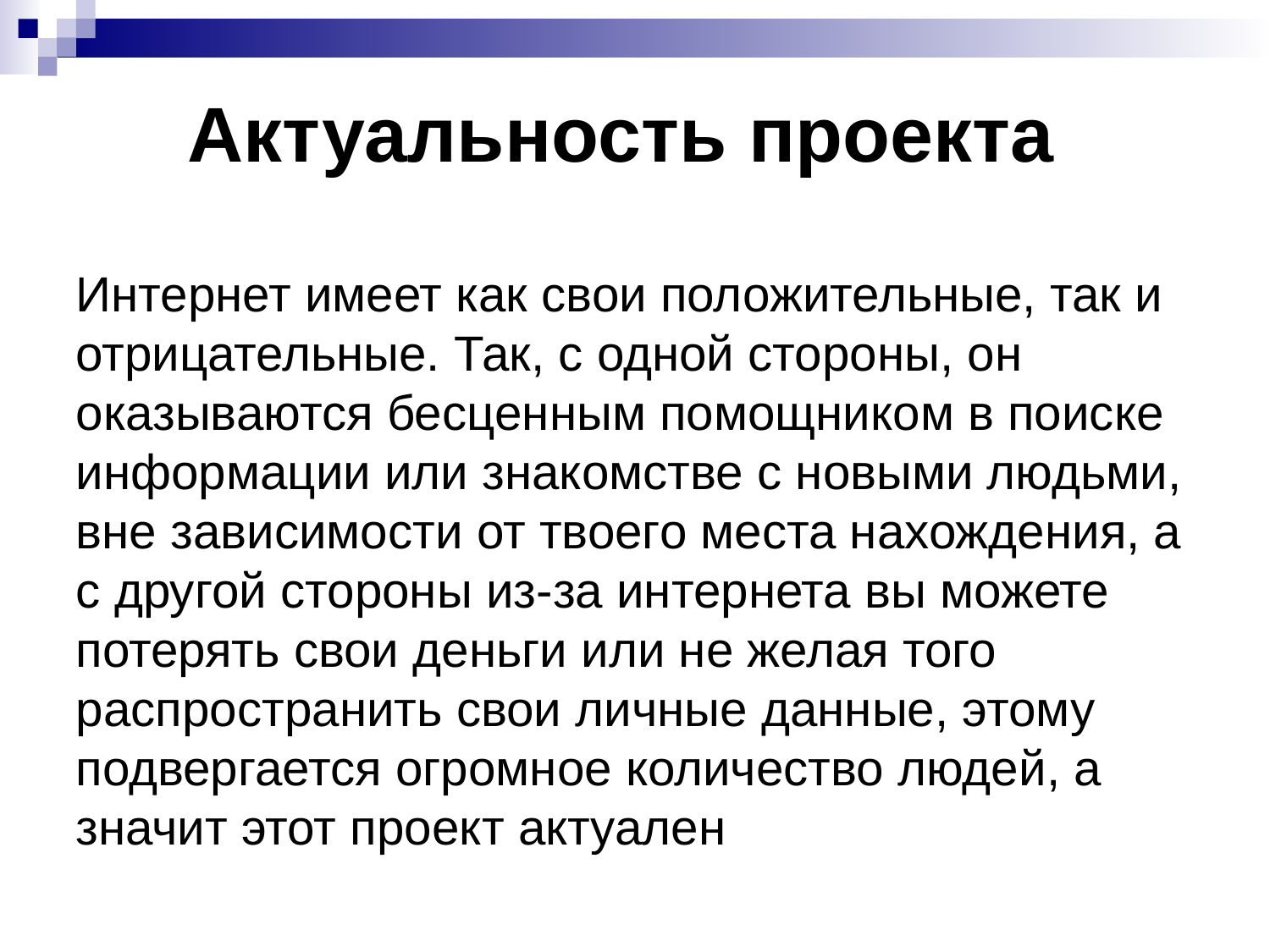

# Актуальность проекта
Интернет имеет как свои положительные, так и отрицательные. Так, с одной стороны, он оказываются бесценным помощником в поиске информации или знакомстве с новыми людьми, вне зависимости от твоего места нахождения, а с другой стороны из-за интернета вы можете потерять свои деньги или не желая того распространить свои личные данные, этому подвергается огромное количество людей, а значит этот проект актуален